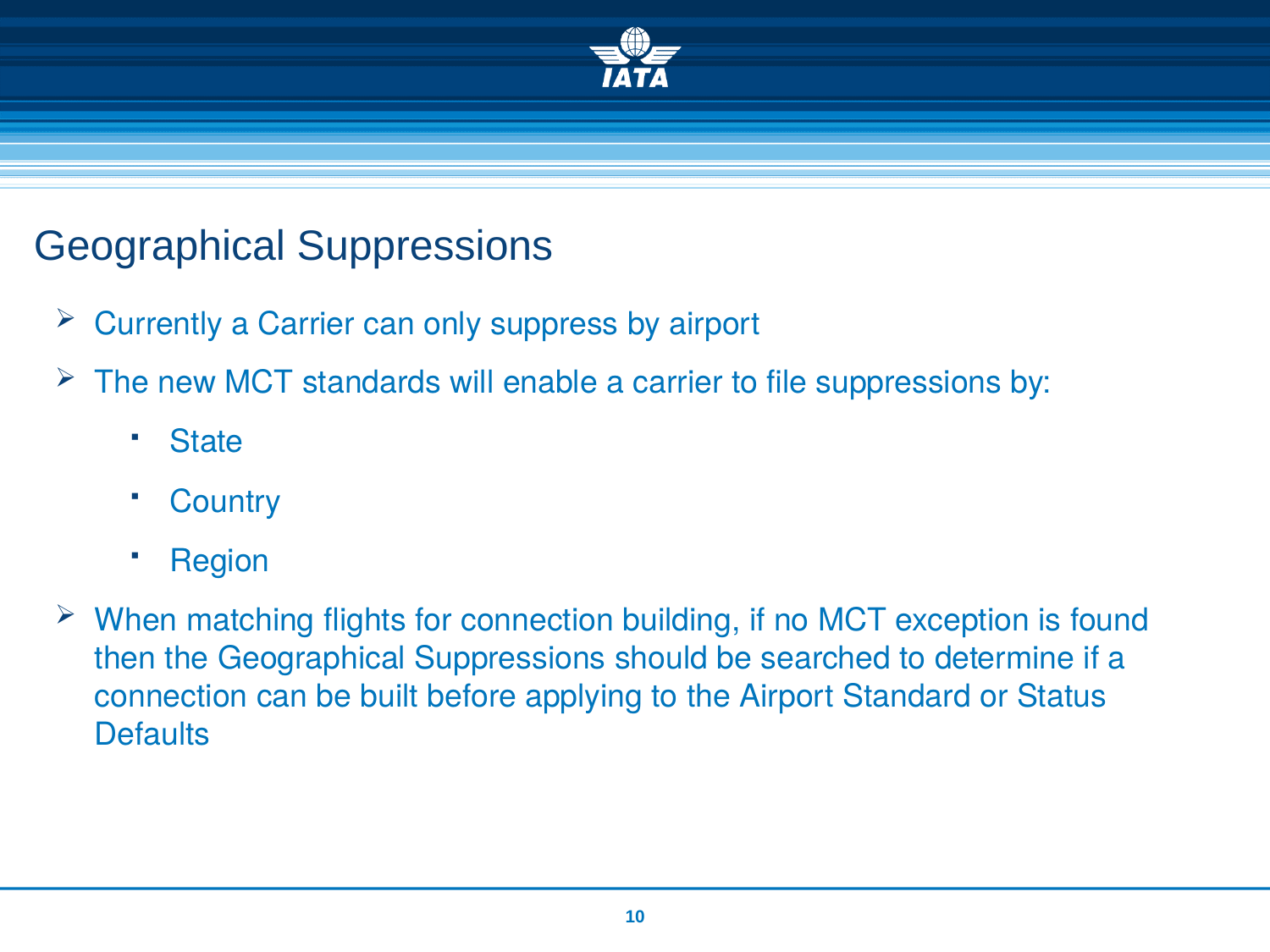

# Geographical Suppressions
Currently a Carrier can only suppress by airport
The new MCT standards will enable a carrier to file suppressions by:
State
Country
Region
When matching flights for connection building, if no MCT exception is found then the Geographical Suppressions should be searched to determine if a connection can be built before applying to the Airport Standard or Status Defaults

10